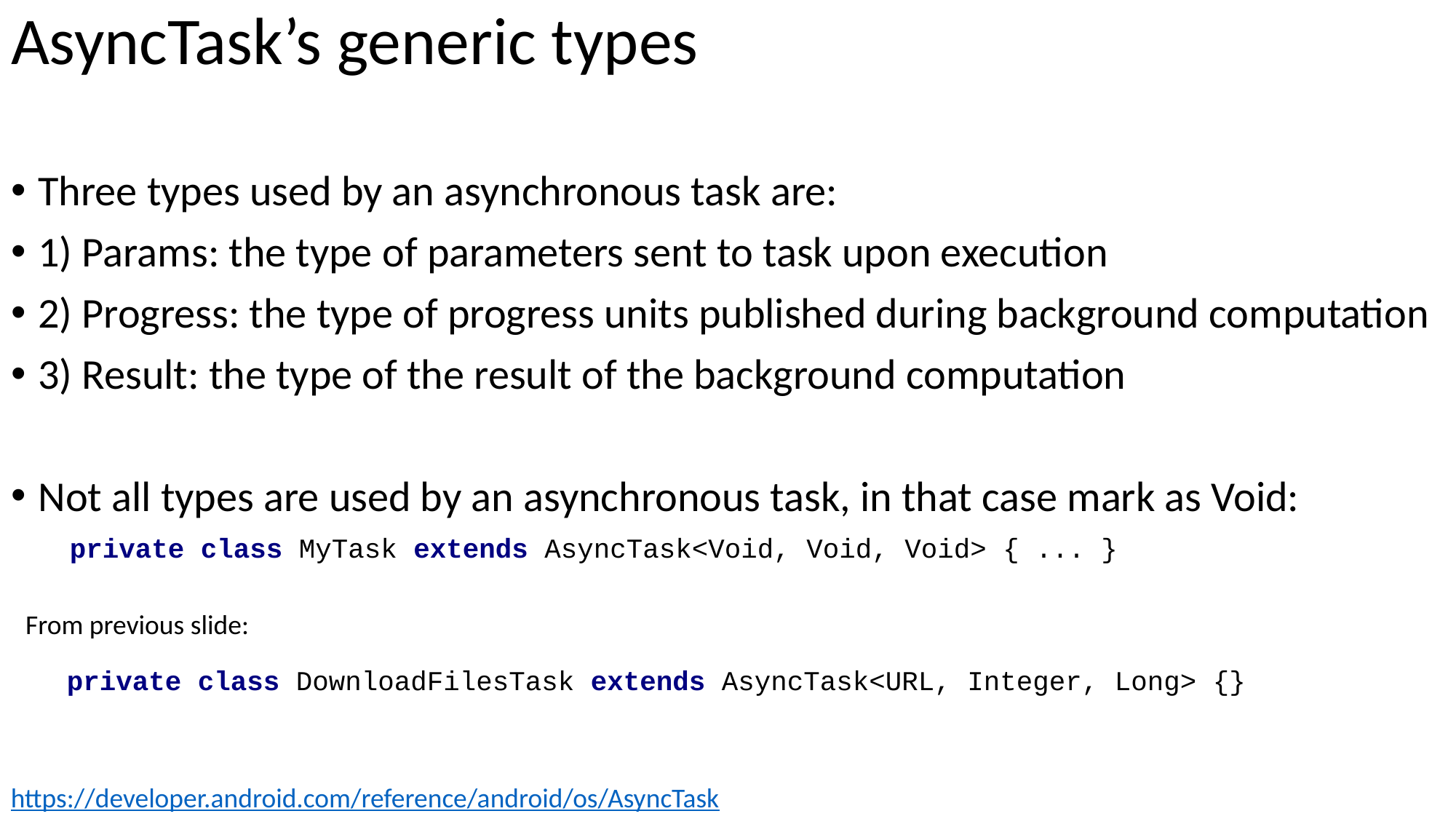

# AsyncTask’s generic types
Three types used by an asynchronous task are:
1) Params: the type of parameters sent to task upon execution
2) Progress: the type of progress units published during background computation
3) Result: the type of the result of the background computation

Not all types are used by an asynchronous task, in that case mark as Void:
private class MyTask extends AsyncTask<Void, Void, Void> { ... }
From previous slide:
private class DownloadFilesTask extends AsyncTask<URL, Integer, Long> {}
https://developer.android.com/reference/android/os/AsyncTask